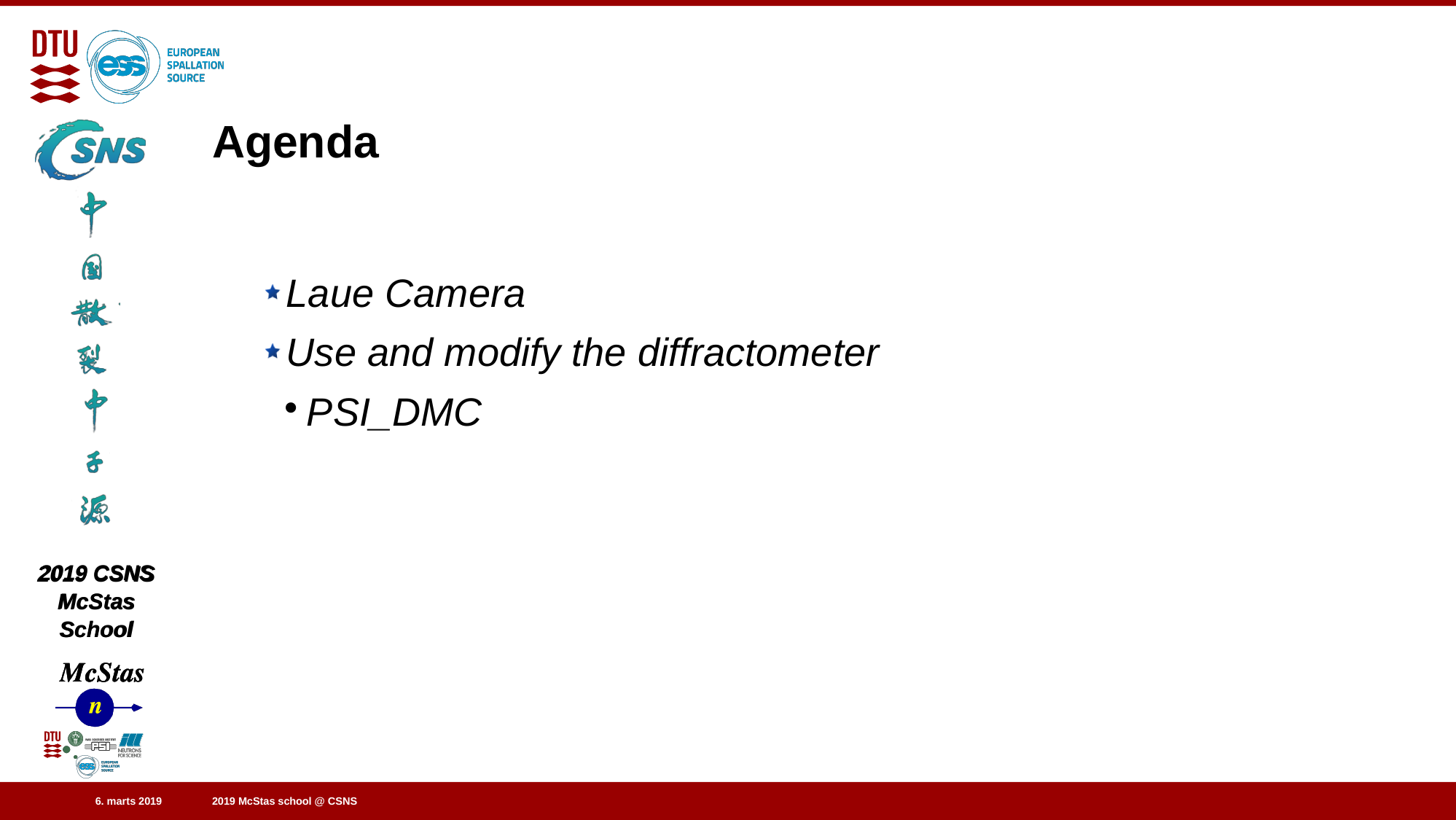

Agenda

Laue Camera
Use and modify the diffractometer
PSI_DMC